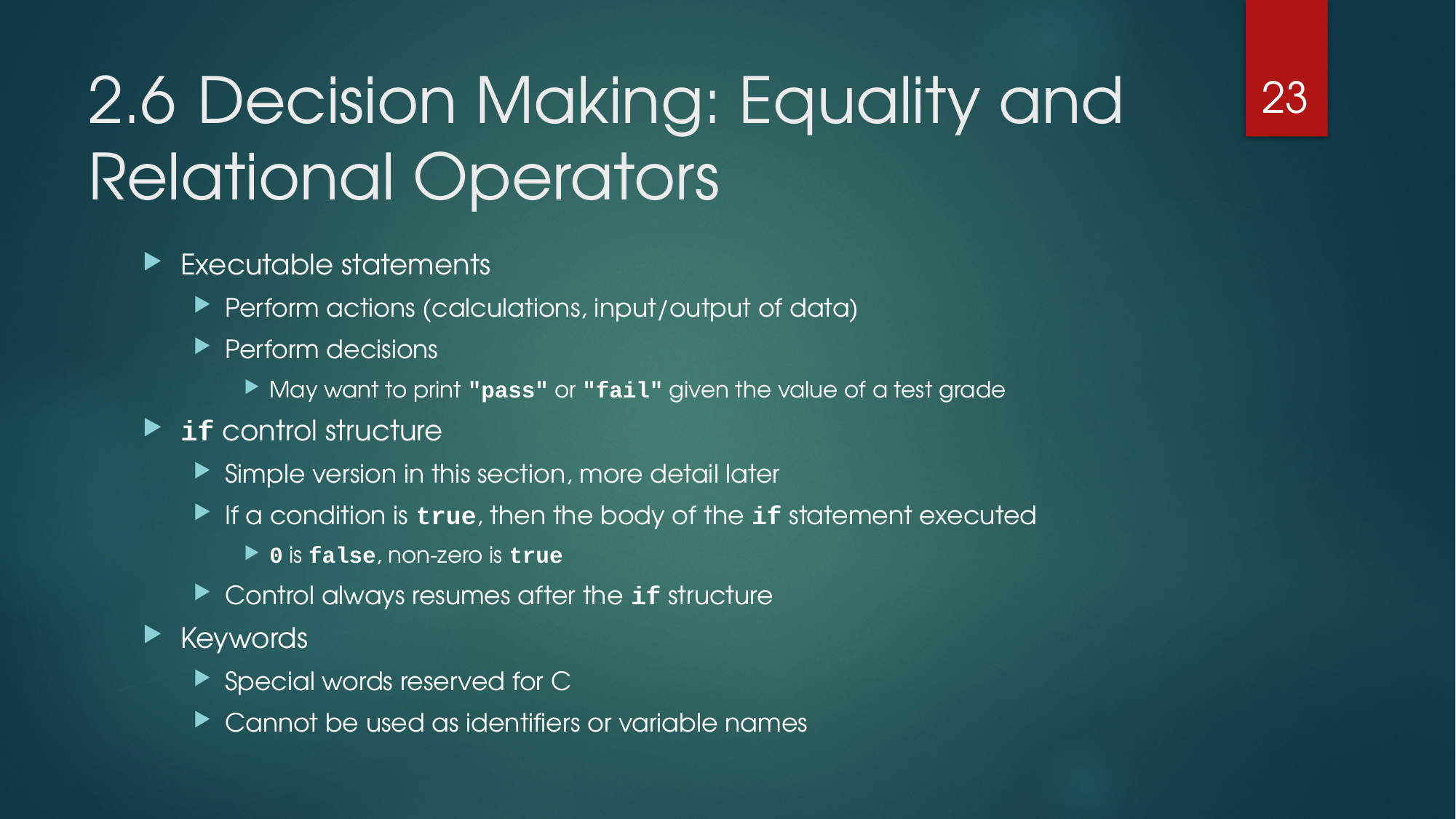

23
# 2.6	Decision Making: Equality and Relational Operators
Executable statements
Perform actions (calculations, input/output of data)
Perform decisions
May want to print "pass" or "fail" given the value of a test grade
if control structure
Simple version in this section, more detail later
If a condition is true, then the body of the if statement executed
0 is false, non-zero is true
Control always resumes after the if structure
Keywords
Special words reserved for C
Cannot be used as identifiers or variable names